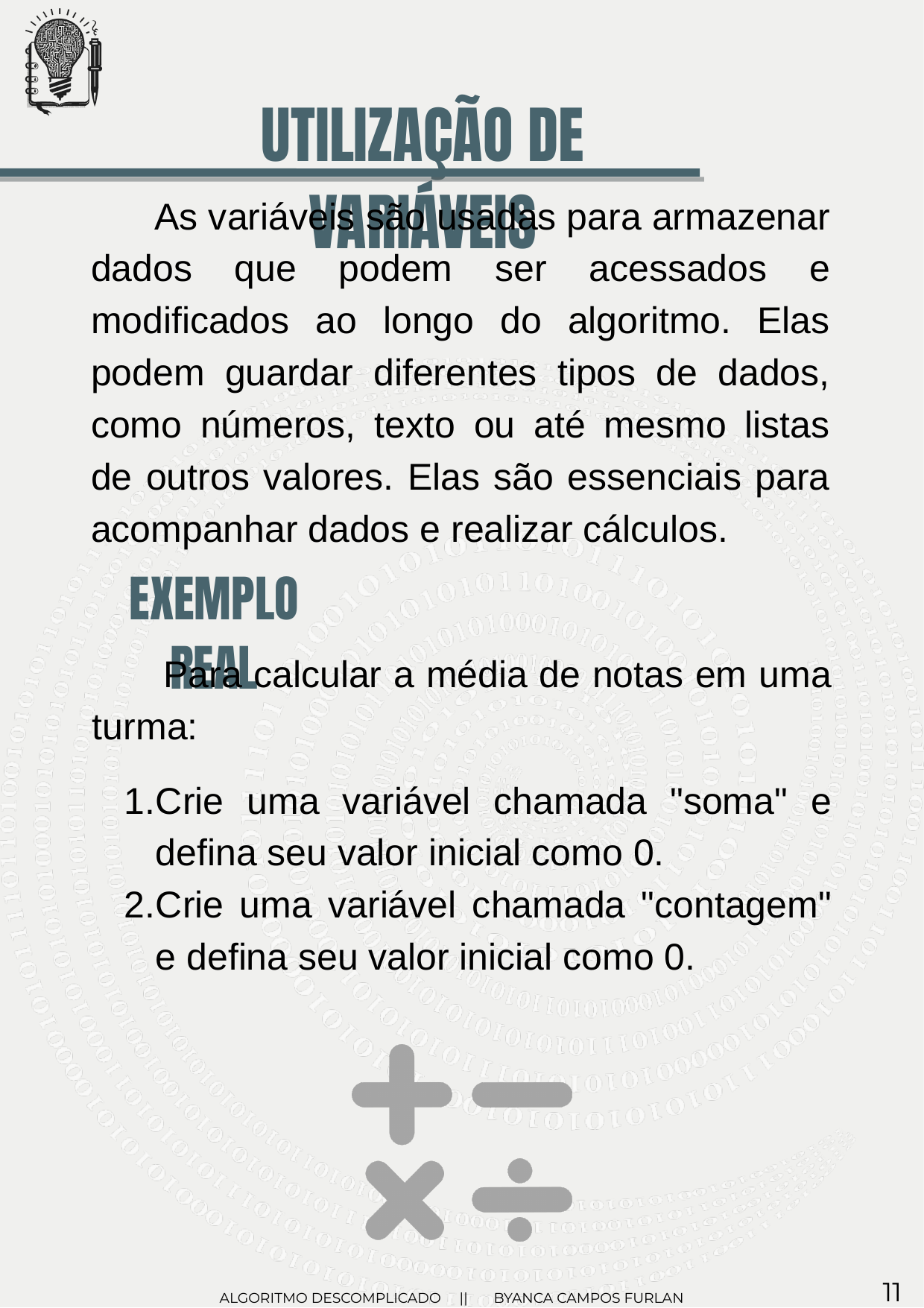

UTILIZAÇÃO DE VARIÁVEIS

      As variáveis são usadas para armazenar dados que podem ser acessados e modificados ao longo do algoritmo. Elas podem guardar diferentes tipos de dados, como números, texto ou até mesmo listas de outros valores. Elas são essenciais para acompanhar dados e realizar cálculos.

EXEMPLO REAL
      Para calcular a média de notas em uma turma:

Crie uma variável chamada "soma" e defina seu valor inicial como 0.
Crie uma variável chamada "contagem" e defina seu valor inicial como 0.

11
ALGORITMO DESCOMPLICADO     ||       BYANCA CAMPOS FURLAN